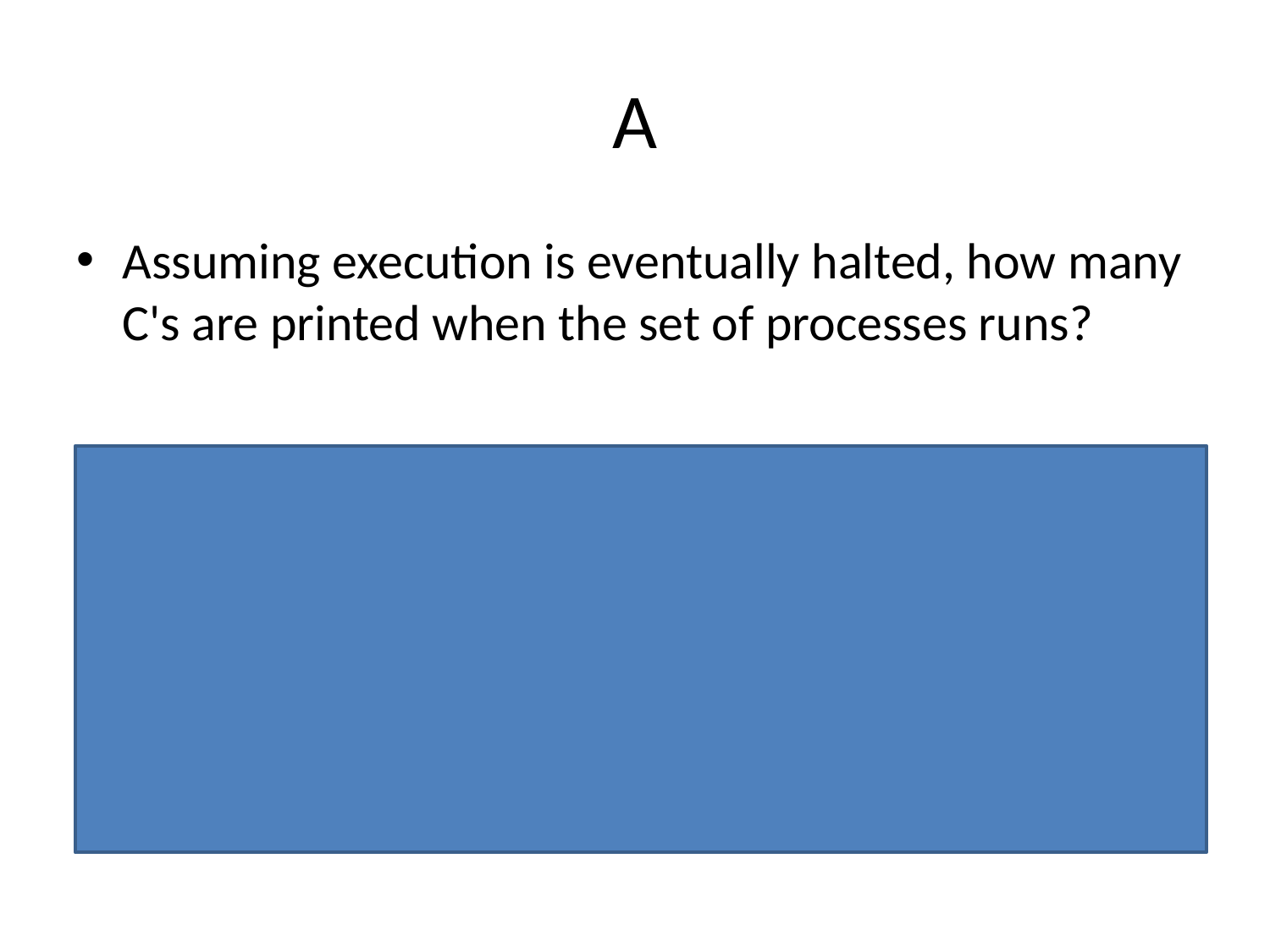

# A
Assuming execution is eventually halted, how many C's are printed when the set of processes runs?

Exactly 3. Each time Process 1 executes the “P(U)" statement, the value of semaphore U is decremented by 1. Since there are no “V(U)" statements, the loop in Process 1 will execute only 3 times (ie, the initial value of U) and then stall the fourth time “P(U)" is executed.